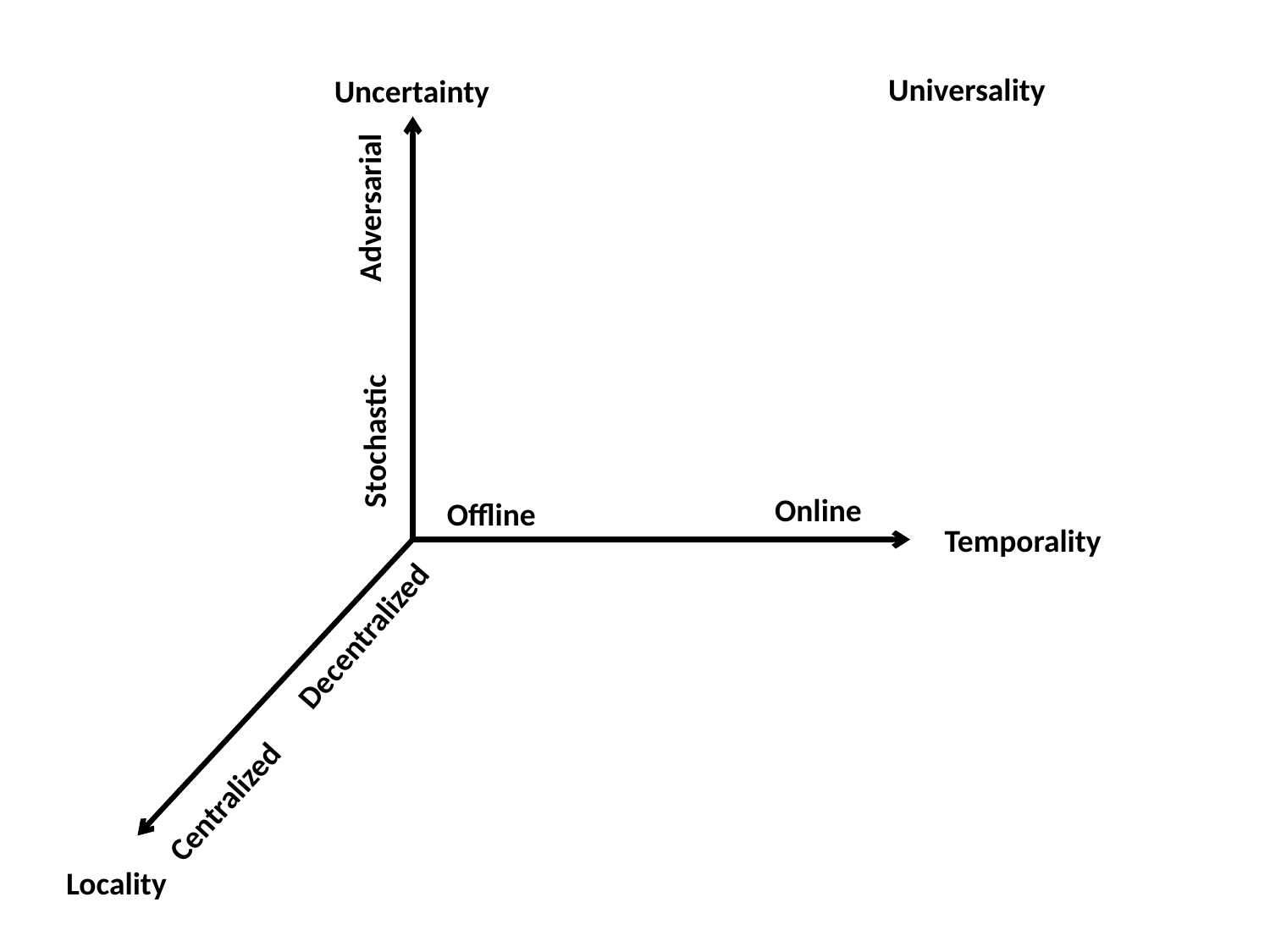

Universality
Uncertainty
Adversarial
Stochastic
Online
Offline
Temporality
Decentralized
Centralized
Locality